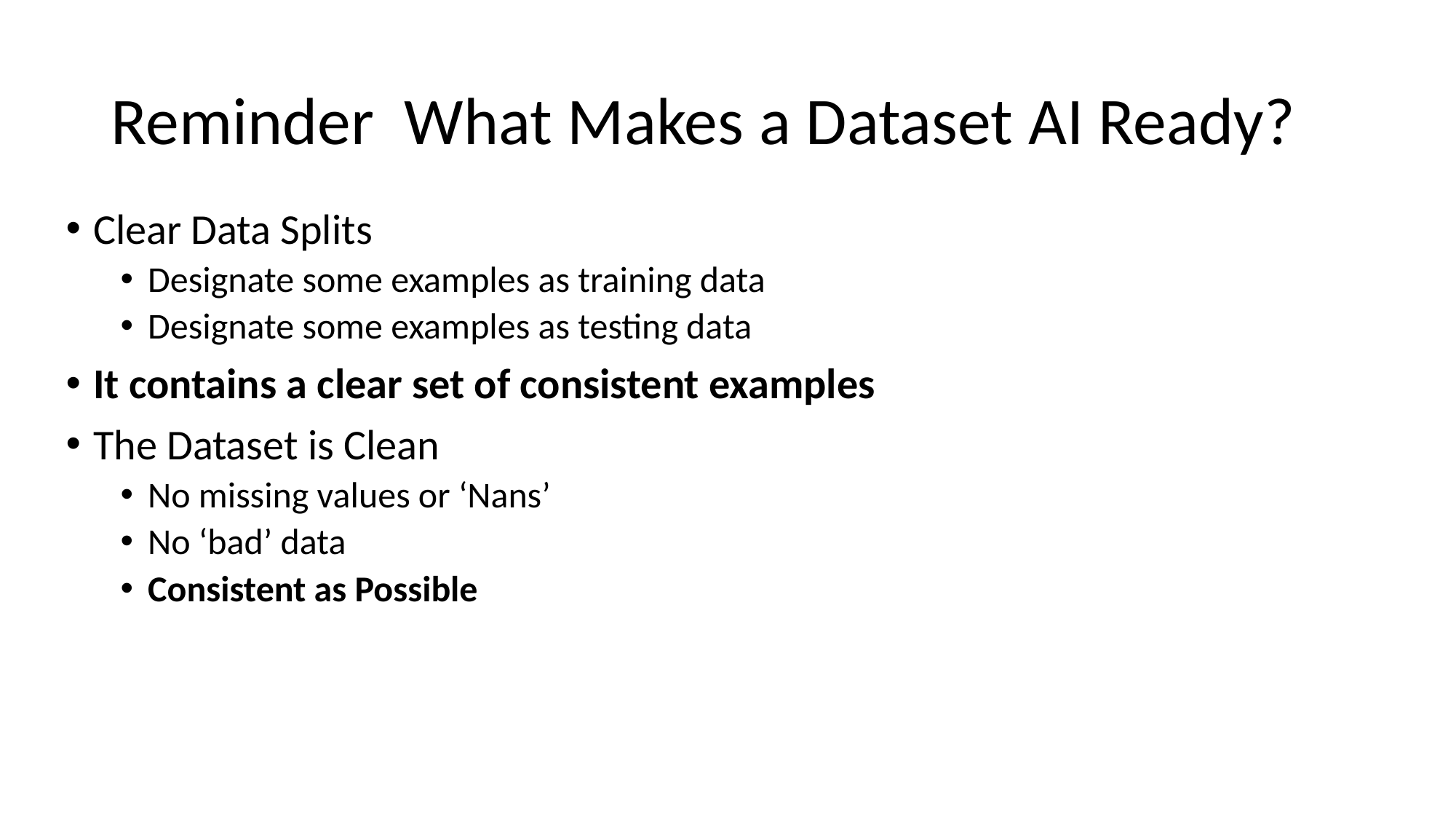

# Reminder  What Makes a Dataset AI Ready?
Clear Data Splits
Designate some examples as training data
Designate some examples as testing data
It contains a clear set of consistent examples
The Dataset is Clean
No missing values or ‘Nans’
No ‘bad’ data
Consistent as Possible